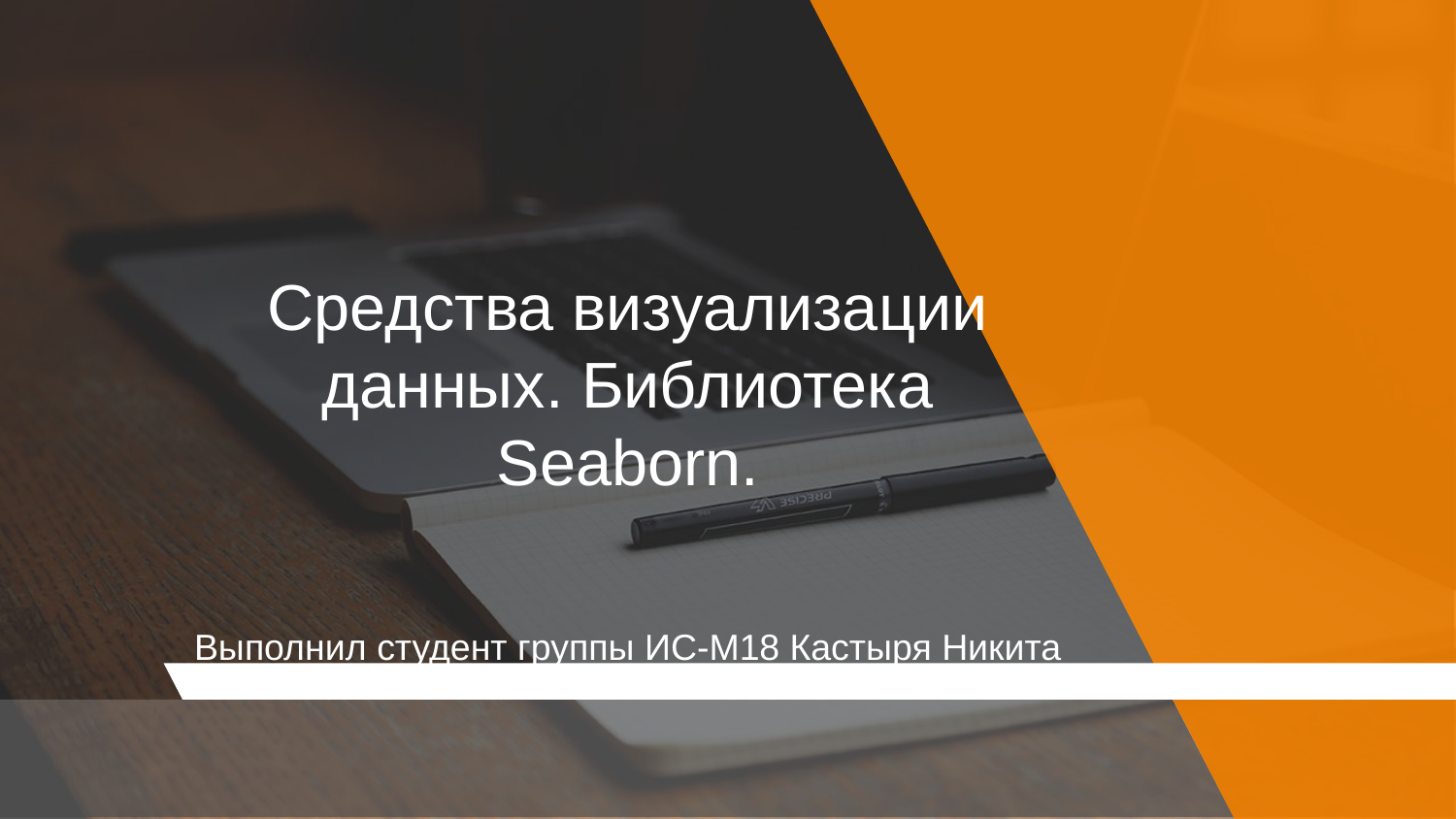

# Средства визуализации данных. Библиотека Seaborn. Выполнил студент группы ИС-М18 Кастыря Никита